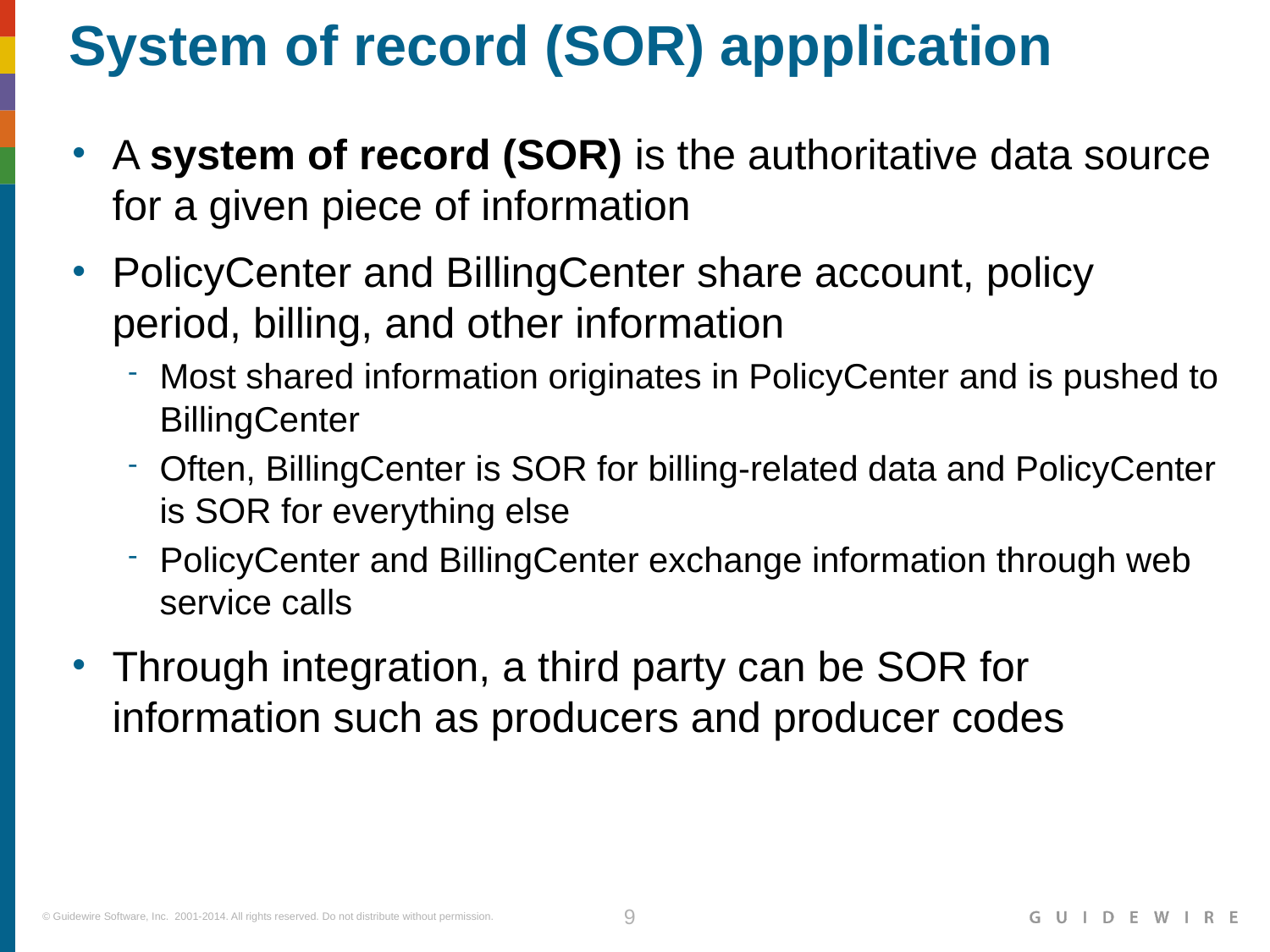

# System of record (SOR) appplication
A system of record (SOR) is the authoritative data source for a given piece of information
PolicyCenter and BillingCenter share account, policy period, billing, and other information
Most shared information originates in PolicyCenter and is pushed to BillingCenter
Often, BillingCenter is SOR for billing-related data and PolicyCenter is SOR for everything else
PolicyCenter and BillingCenter exchange information through web service calls
Through integration, a third party can be SOR for information such as producers and producer codes